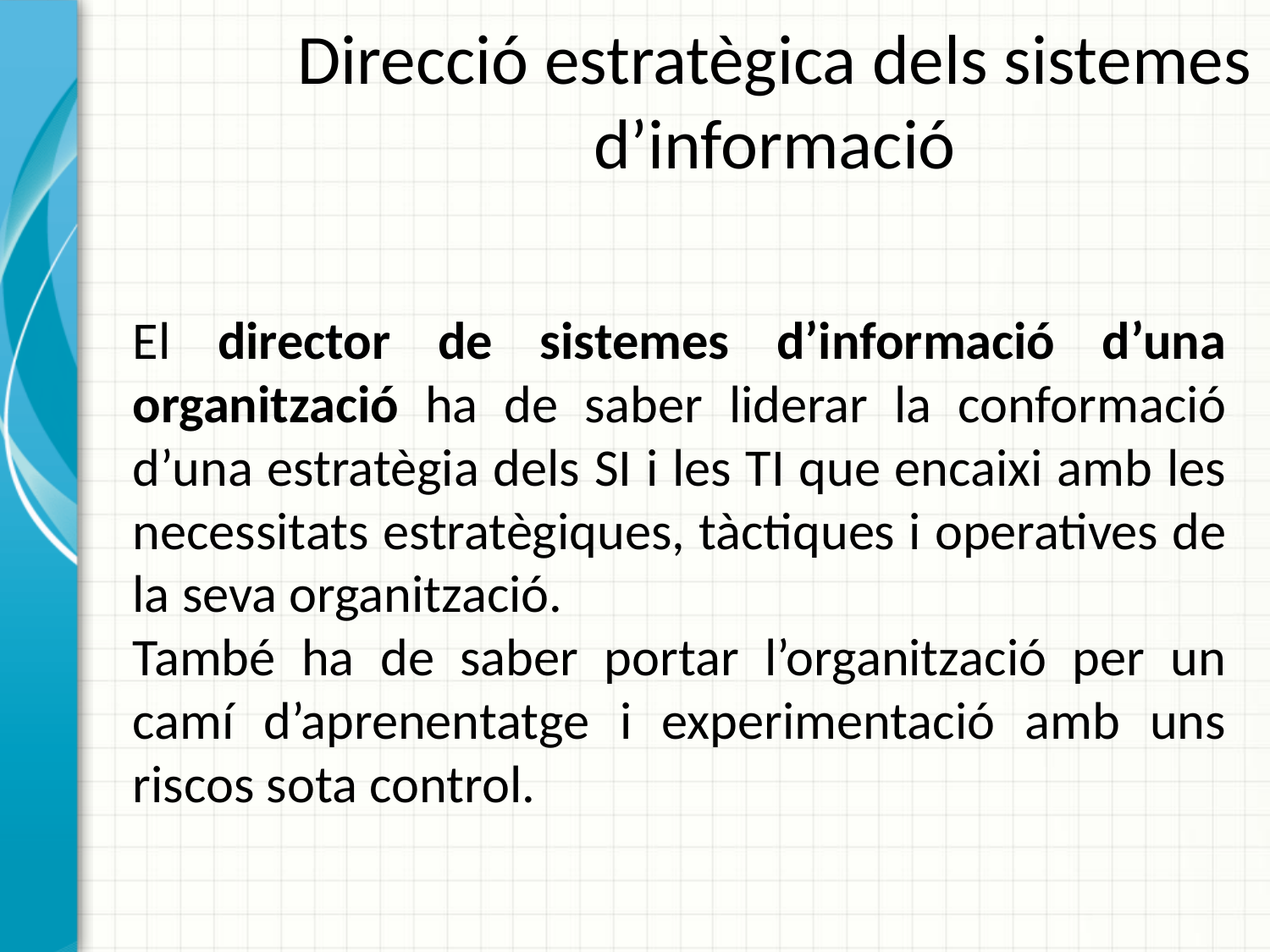

# Direcció estratègica dels sistemes d’informació
El director de sistemes d’informació d’una organització ha de saber liderar la conformació d’una estratègia dels SI i les TI que encaixi amb les necessitats estratègiques, tàctiques i operatives de la seva organització.
També ha de saber portar l’organització per un camí d’aprenentatge i experimentació amb uns riscos sota control.